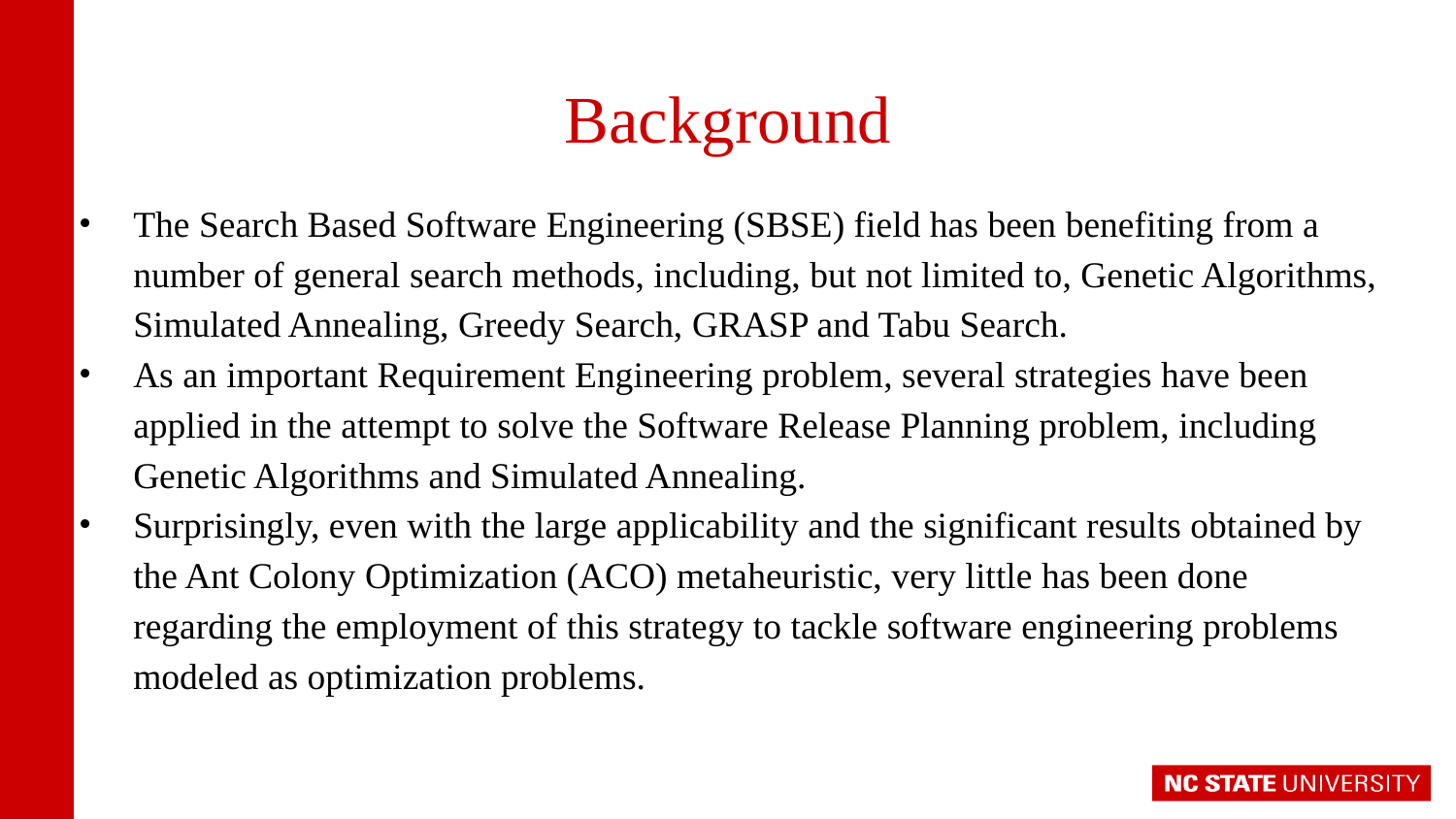

# Background
The Search Based Software Engineering (SBSE) field has been benefiting from a number of general search methods, including, but not limited to, Genetic Algorithms, Simulated Annealing, Greedy Search, GRASP and Tabu Search.
As an important Requirement Engineering problem, several strategies have been applied in the attempt to solve the Software Release Planning problem, including Genetic Algorithms and Simulated Annealing.
Surprisingly, even with the large applicability and the significant results obtained by the Ant Colony Optimization (ACO) metaheuristic, very little has been done regarding the employment of this strategy to tackle software engineering problems modeled as optimization problems.